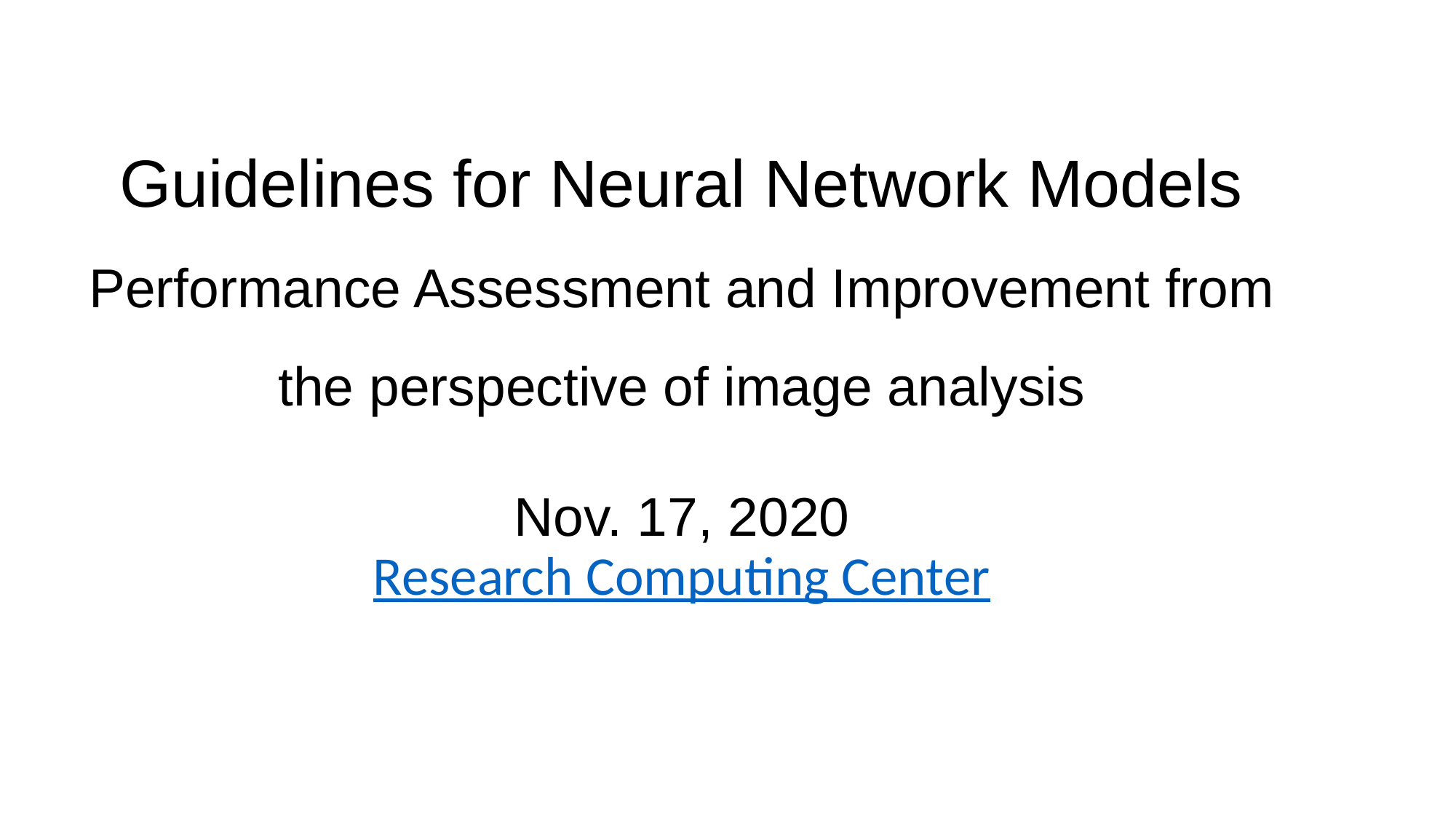

# Guidelines for Neural Network Models Performance Assessment and Improvement from the perspective of image analysis

Nov. 17, 2020
Research Computing Center